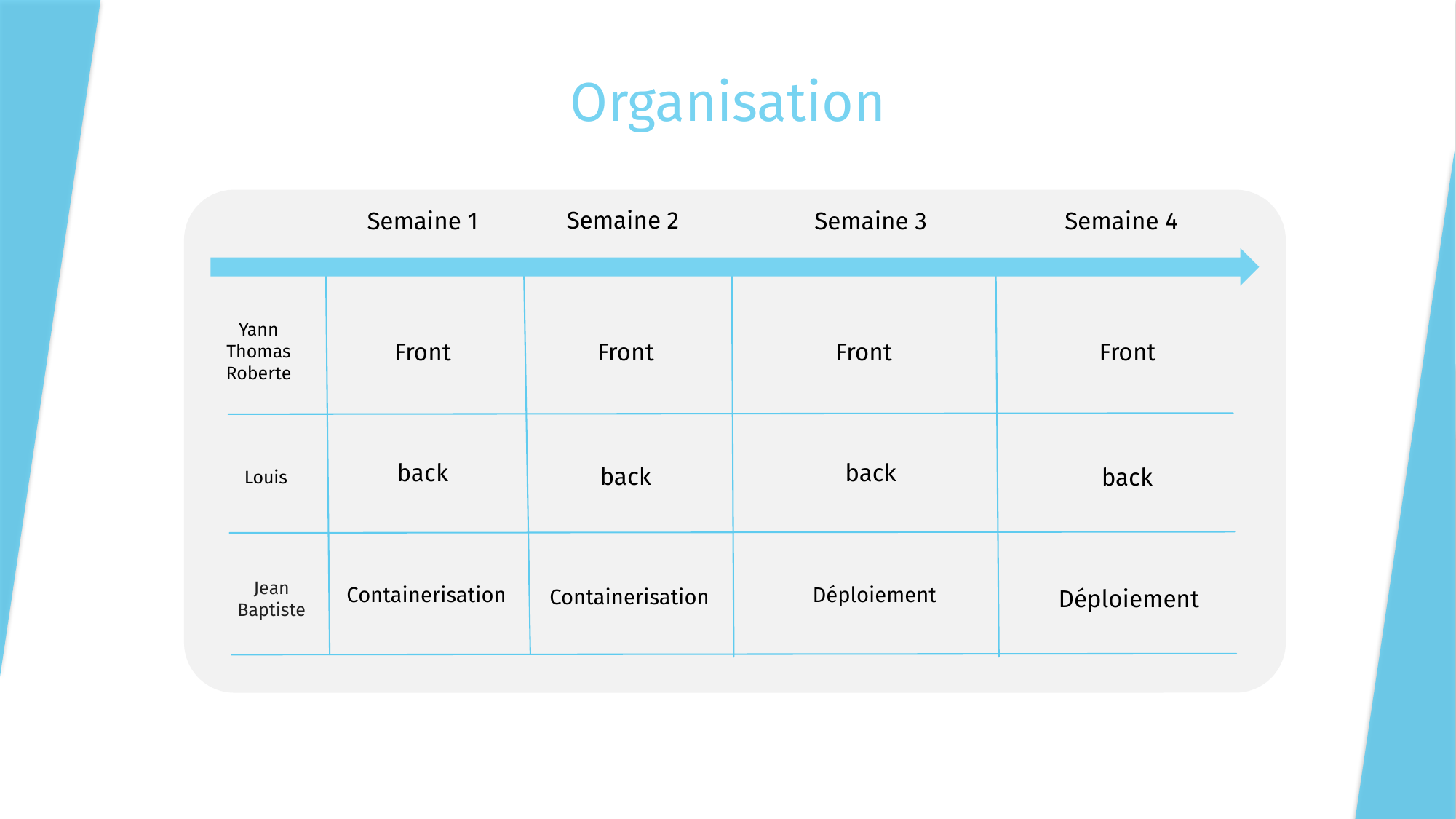

# Organisation

Semaine 2
Semaine 4
Semaine 1
Semaine 3

Yann
Thomas
Roberte
Front
Front
Front
Front
back
back
back
back
Louis
Jean Baptiste
Déploiement
Containerisation
Containerisation
Déploiement